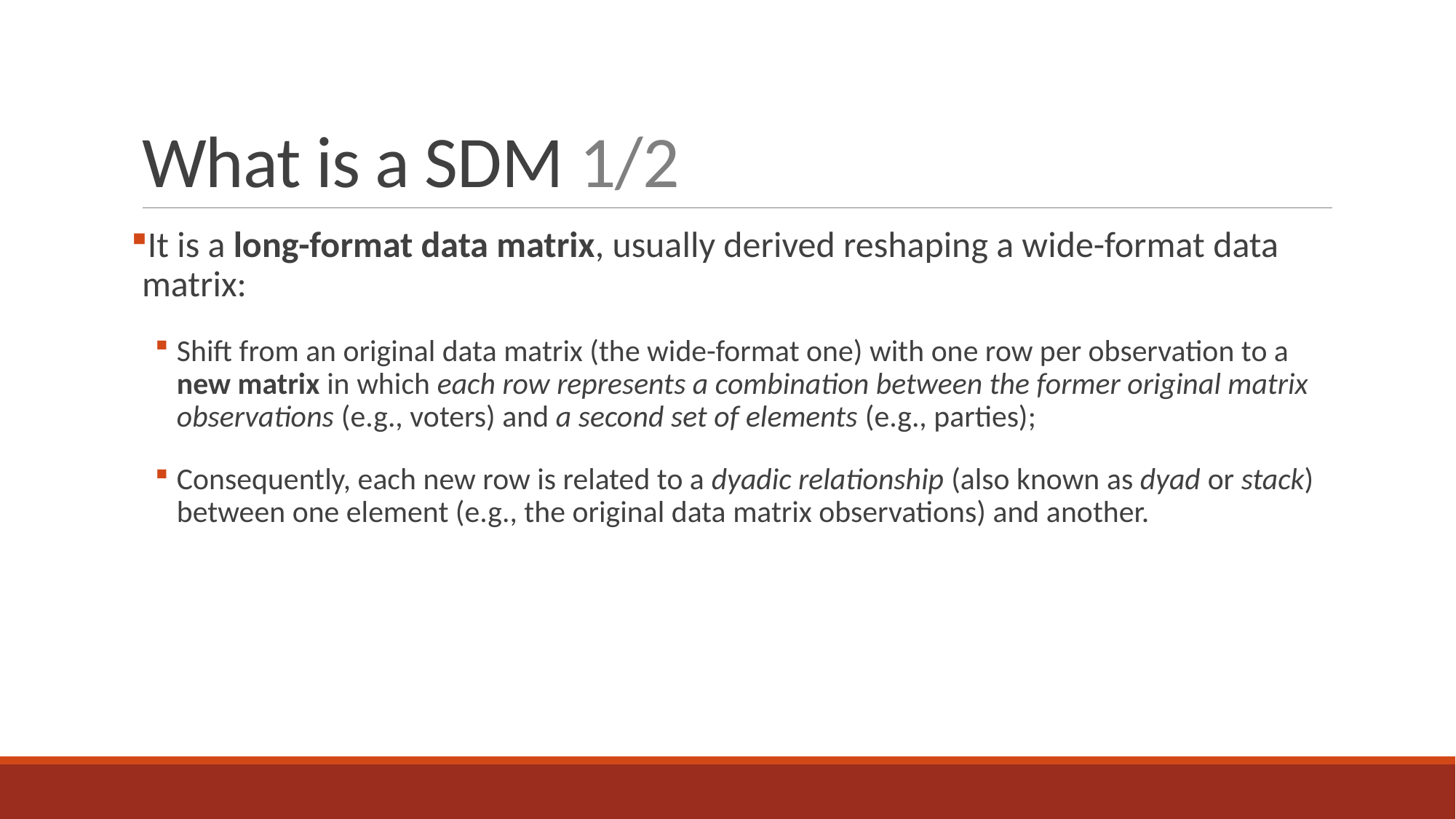

# What is a SDM 1/2
It is a long-format data matrix, usually derived reshaping a wide-format data matrix:
Shift from an original data matrix (the wide-format one) with one row per observation to a new matrix in which each row represents a combination between the former original matrix observations (e.g., voters) and a second set of elements (e.g., parties);
Consequently, each new row is related to a dyadic relationship (also known as dyad or stack) between one element (e.g., the original data matrix observations) and another.